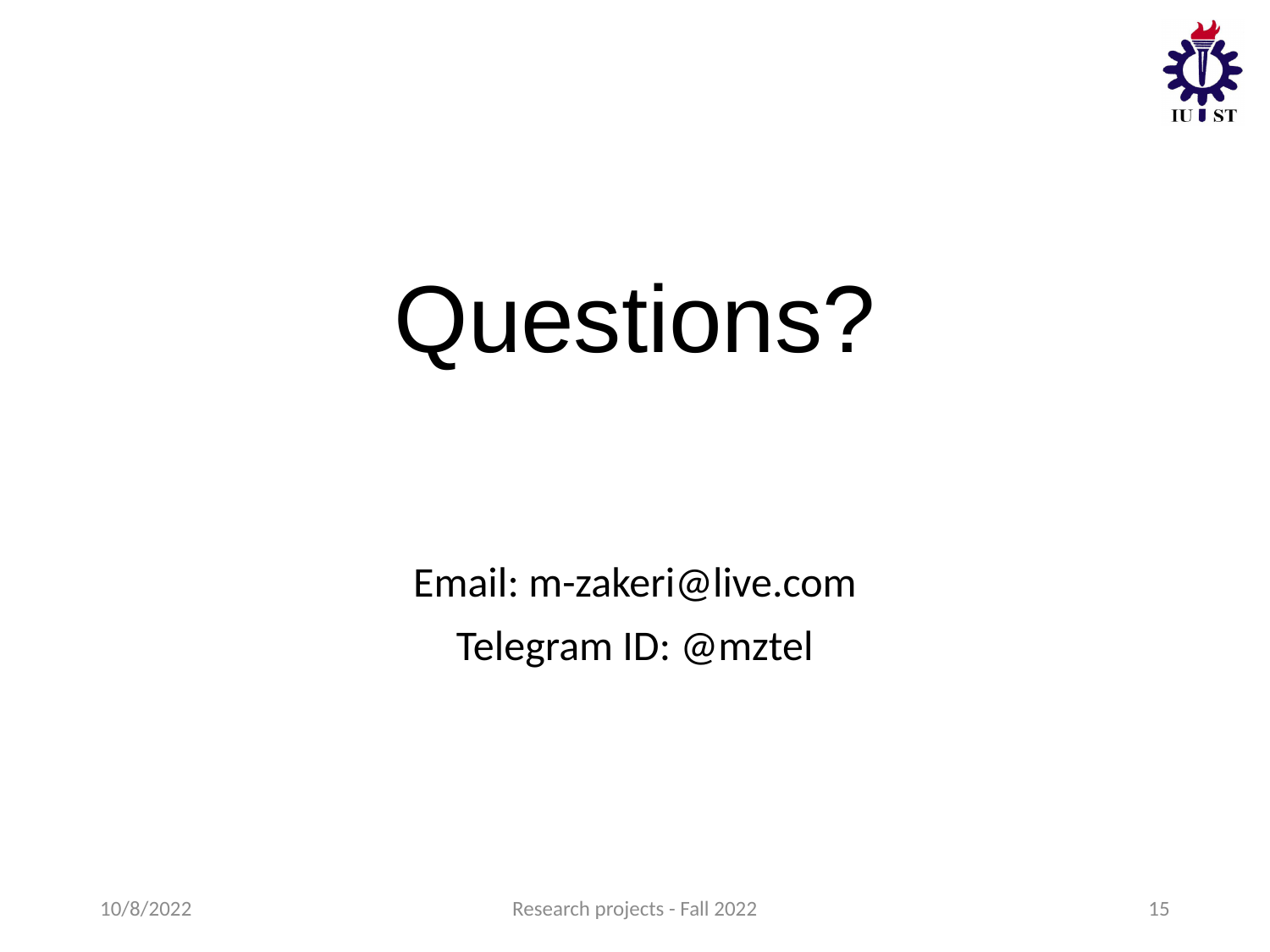

# Questions?
Email: m-zakeri@live.com
Telegram ID: @mztel
10/8/2022
Research projects - Fall 2022
15